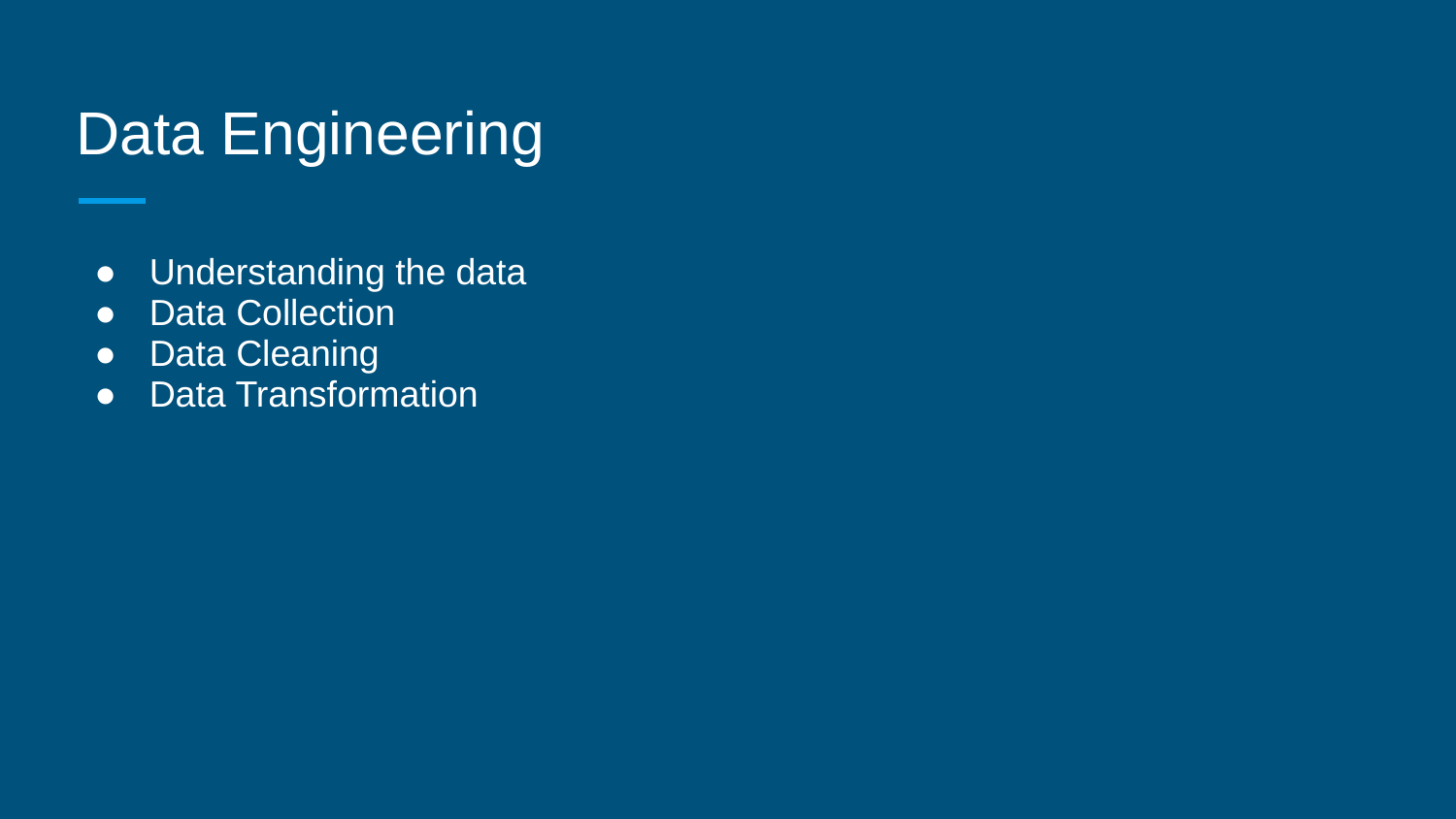

# Data Engineering
Understanding the data
Data Collection
Data Cleaning
Data Transformation